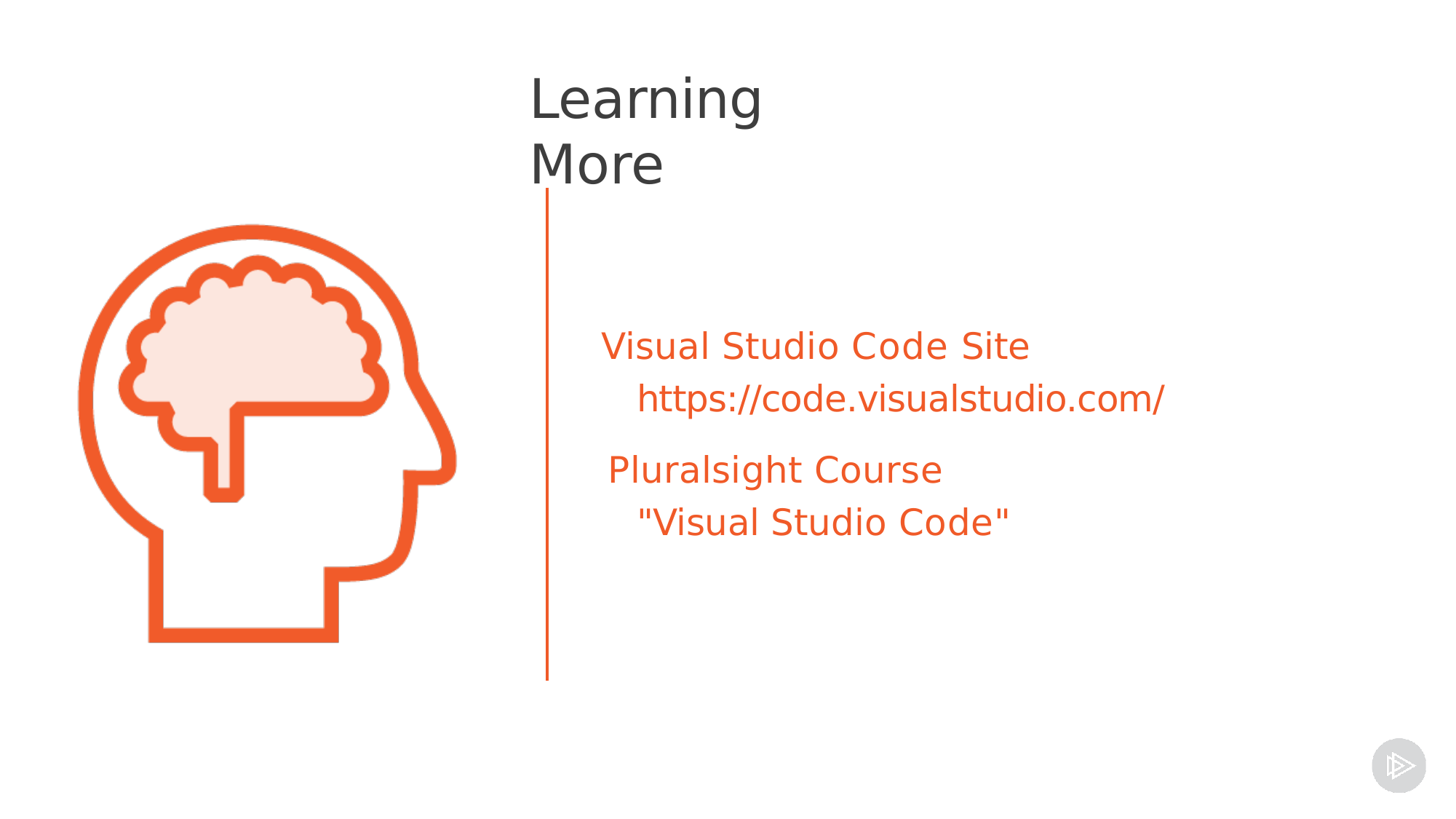

# Learning More

Visual Studio Code Site
https://code.visualstudio.com/
Pluralsight Course
"Visual Studio Code"